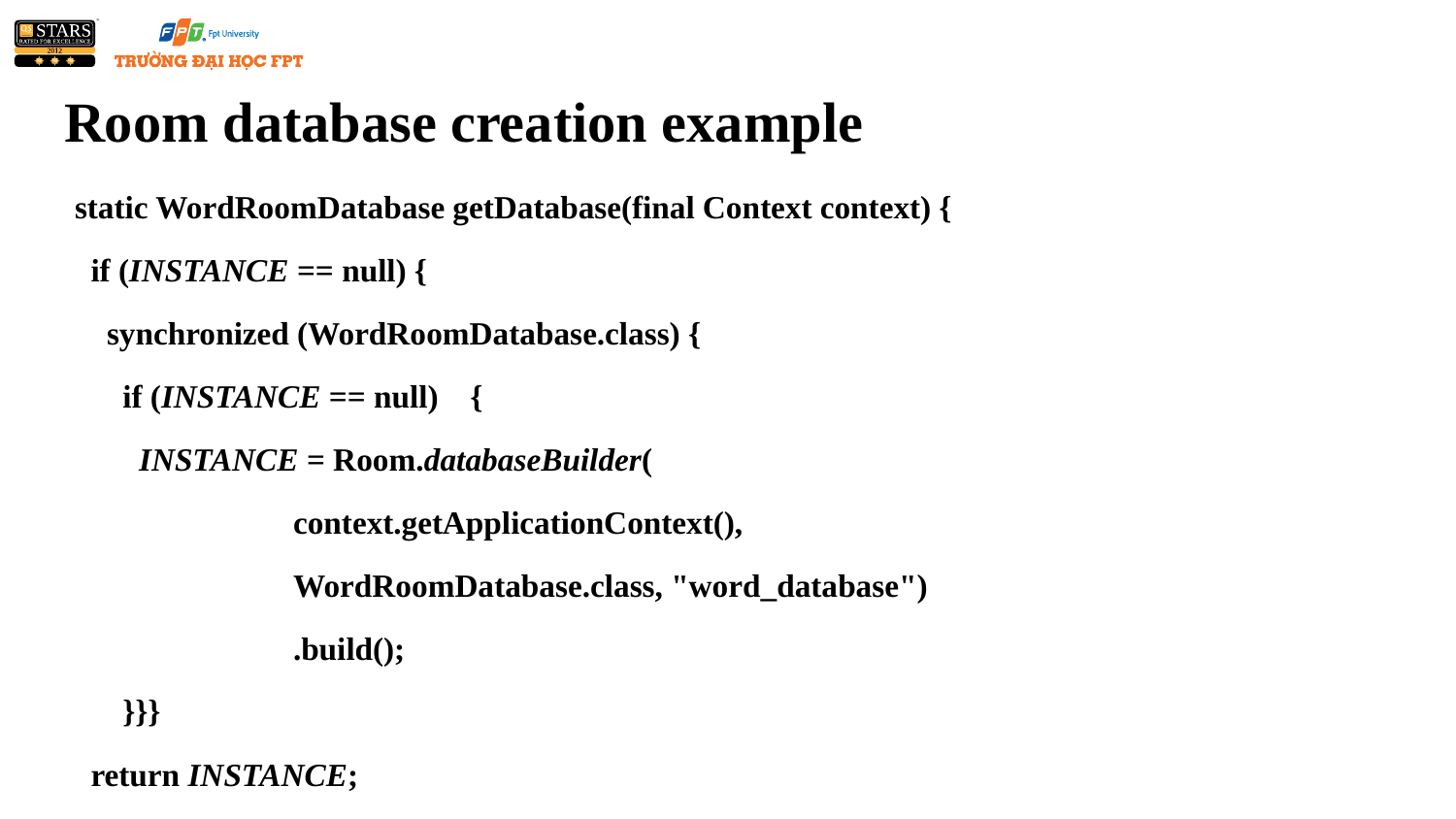

# Room database creation example
static WordRoomDatabase getDatabase(final Context context) {
  if (INSTANCE == null) {
    synchronized (WordRoomDatabase.class) {
      if (INSTANCE == null)    {
        INSTANCE = Room.databaseBuilder(
context.getApplicationContext(),
WordRoomDatabase.class, "word_database")
.build();
      }}}
  return INSTANCE;